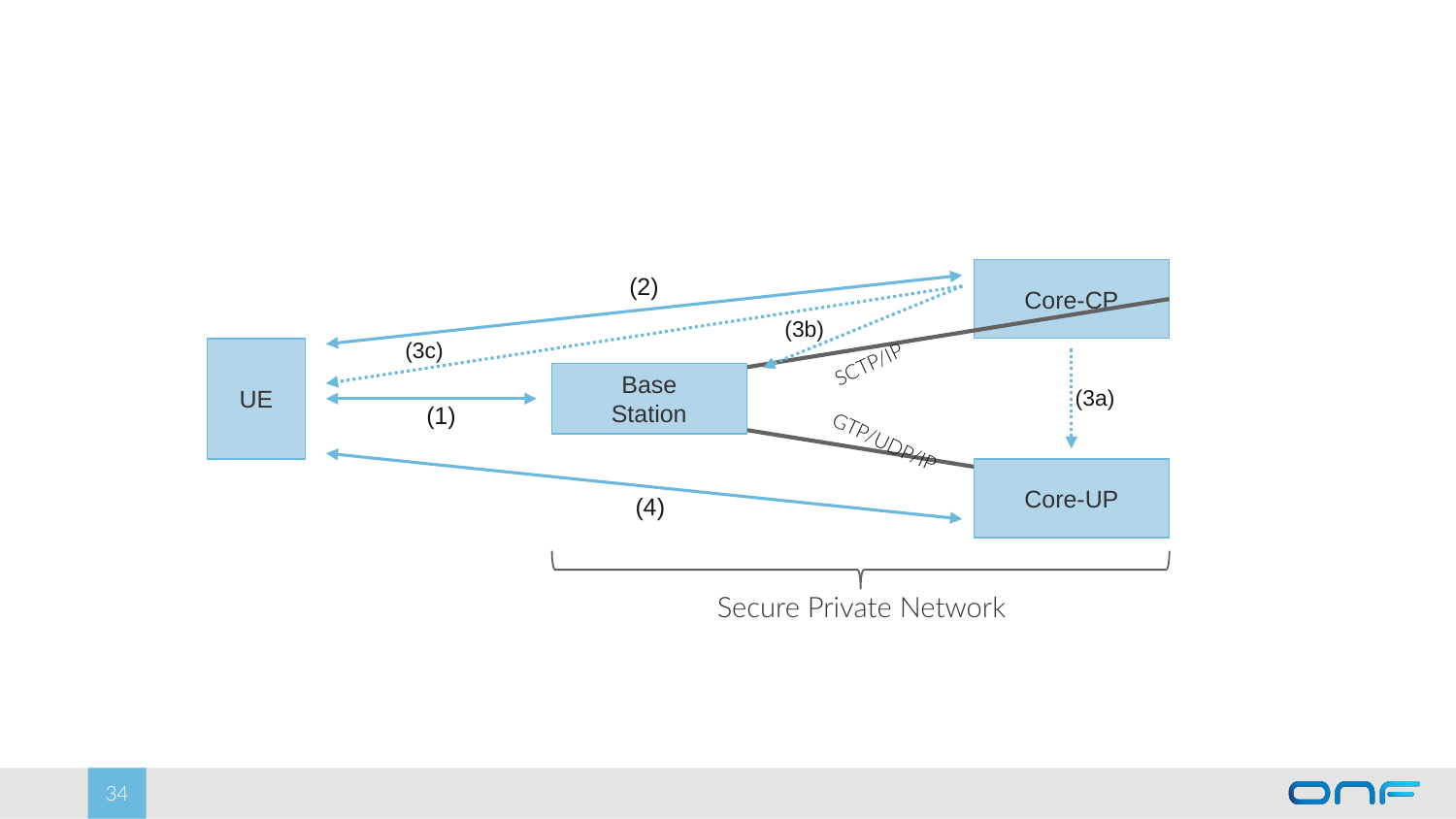

Core-CP

(2)
(3b)
(3c)
UE
SCTP/IP
Base
Station
(3a)
(1)
GTP/UDP/IP
Core-UP
(4)
Secure Private Network